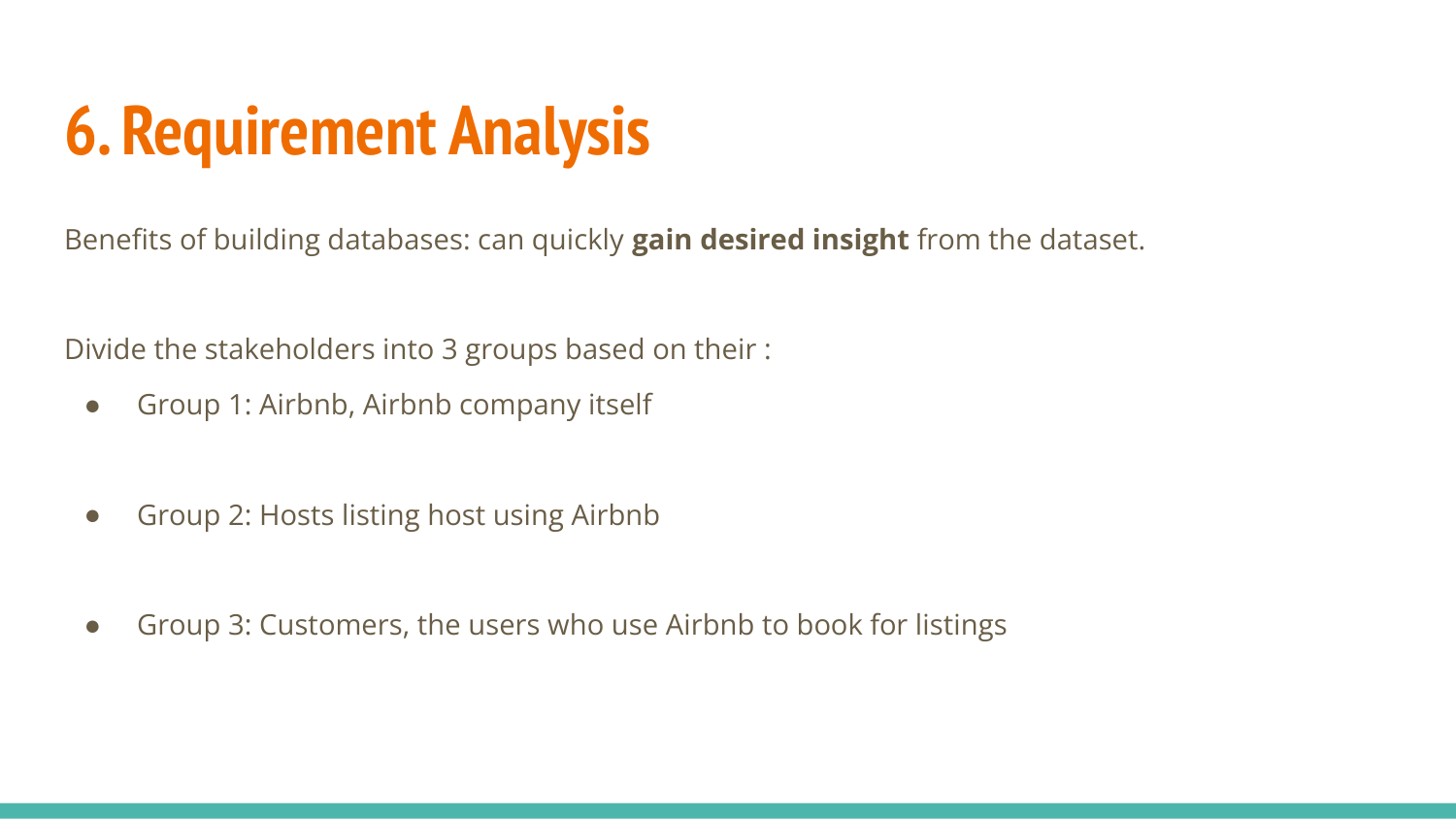

# 6. Requirement Analysis
Benefits of building databases: can quickly gain desired insight from the dataset.

Divide the stakeholders into 3 groups based on their :
Group 1: Airbnb, Airbnb company itself

Group 2: Hosts listing host using Airbnb

Group 3: Customers, the users who use Airbnb to book for listings